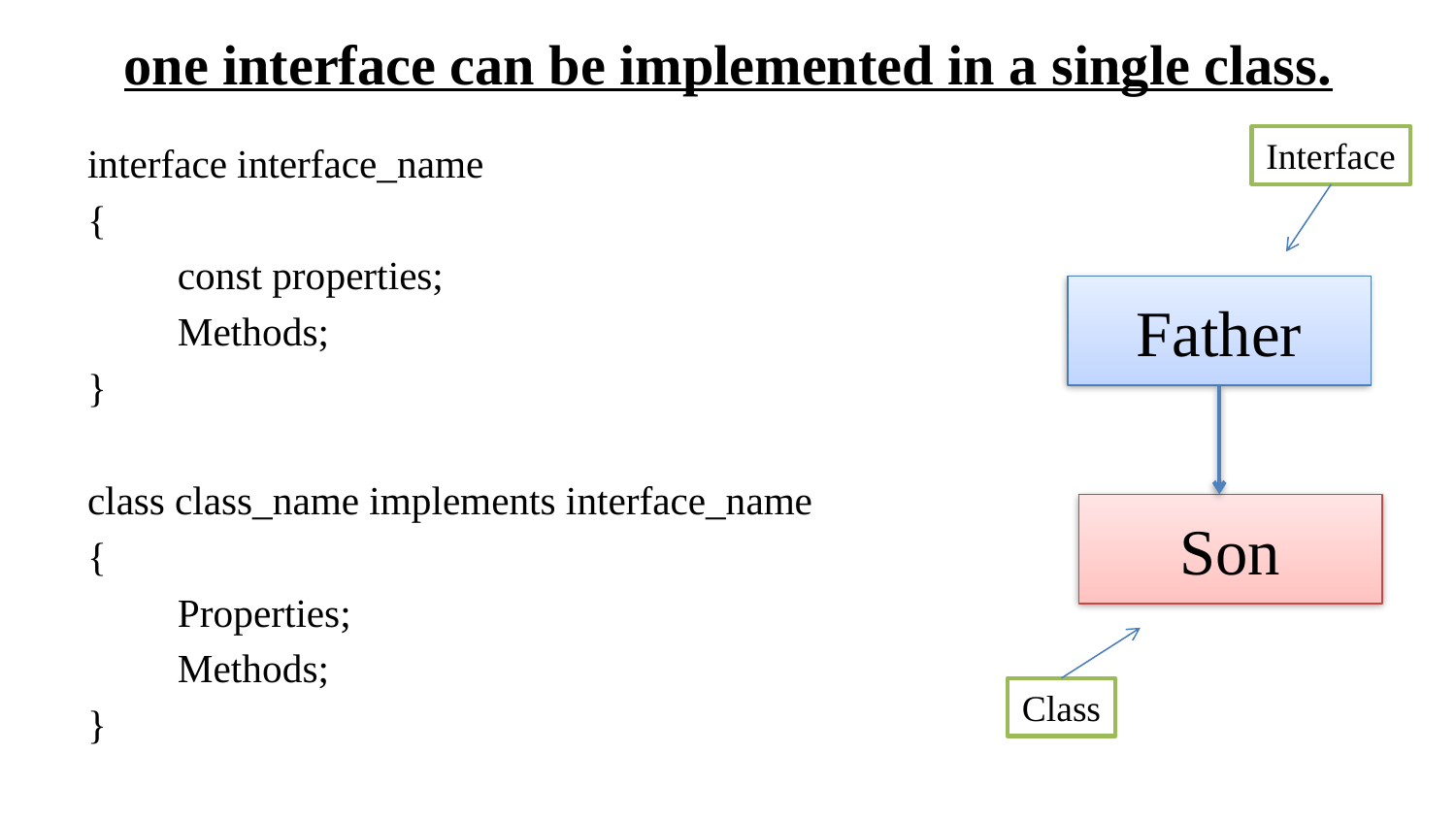

# one interface can be implemented in a single class.
Interface
interface interface_name
{
	const properties;
	Methods;
}

class class_name implements interface_name
{
	Properties;
	Methods;
}
Father
Son
Class